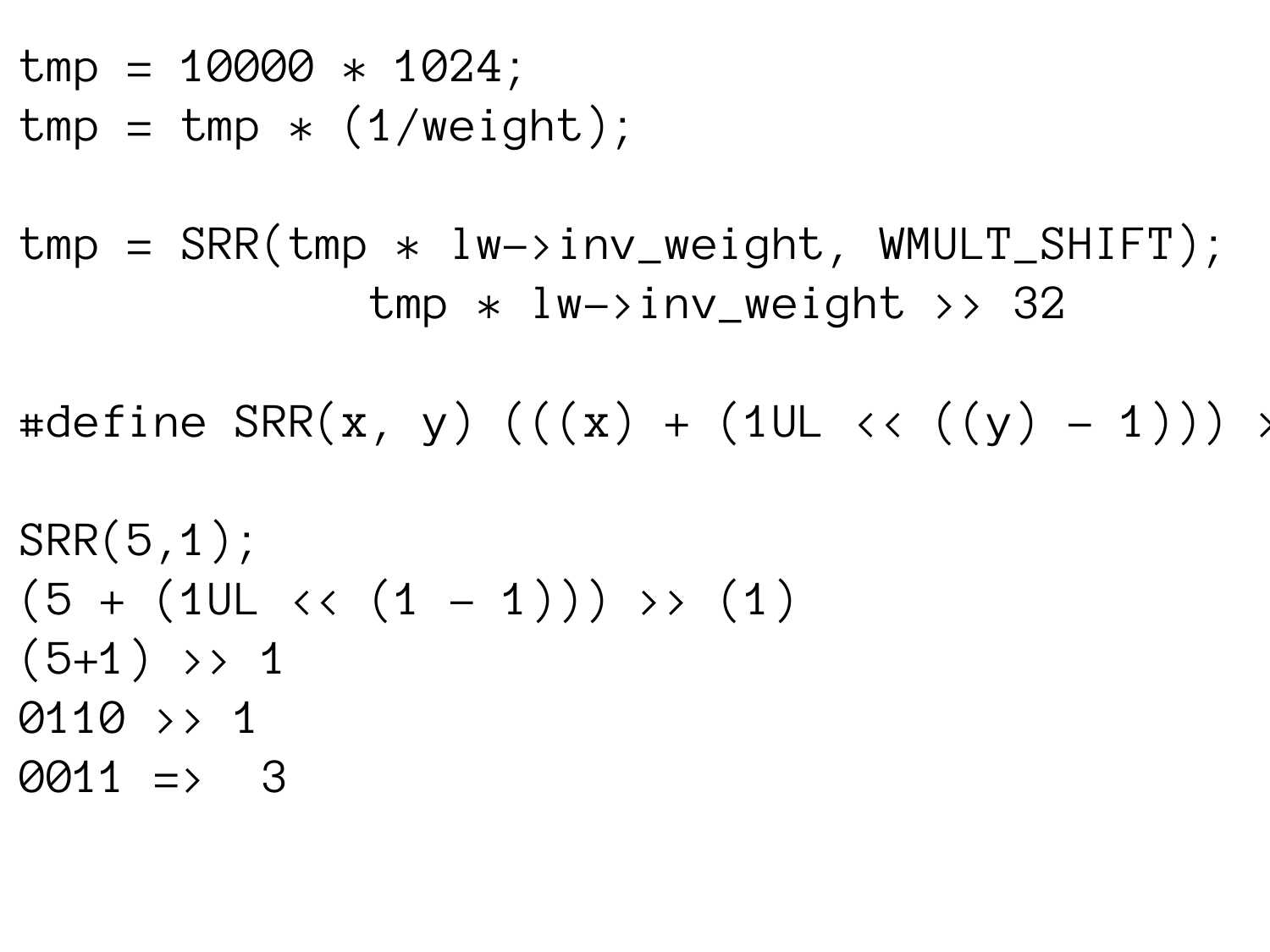

tmp = 10000 * 1024;
tmp = tmp * (1/weight);

tmp = SRR(tmp * lw->inv_weight, WMULT_SHIFT);
             tmp * lw->inv_weight >> 32

#define SRR(x, y) (((x) + (1UL << ((y) - 1))) >> (y))

SRR(5,1);
(5 + (1UL << (1 - 1))) >> (1)
(5+1) >> 1
0110 >> 1
0011 =>  3